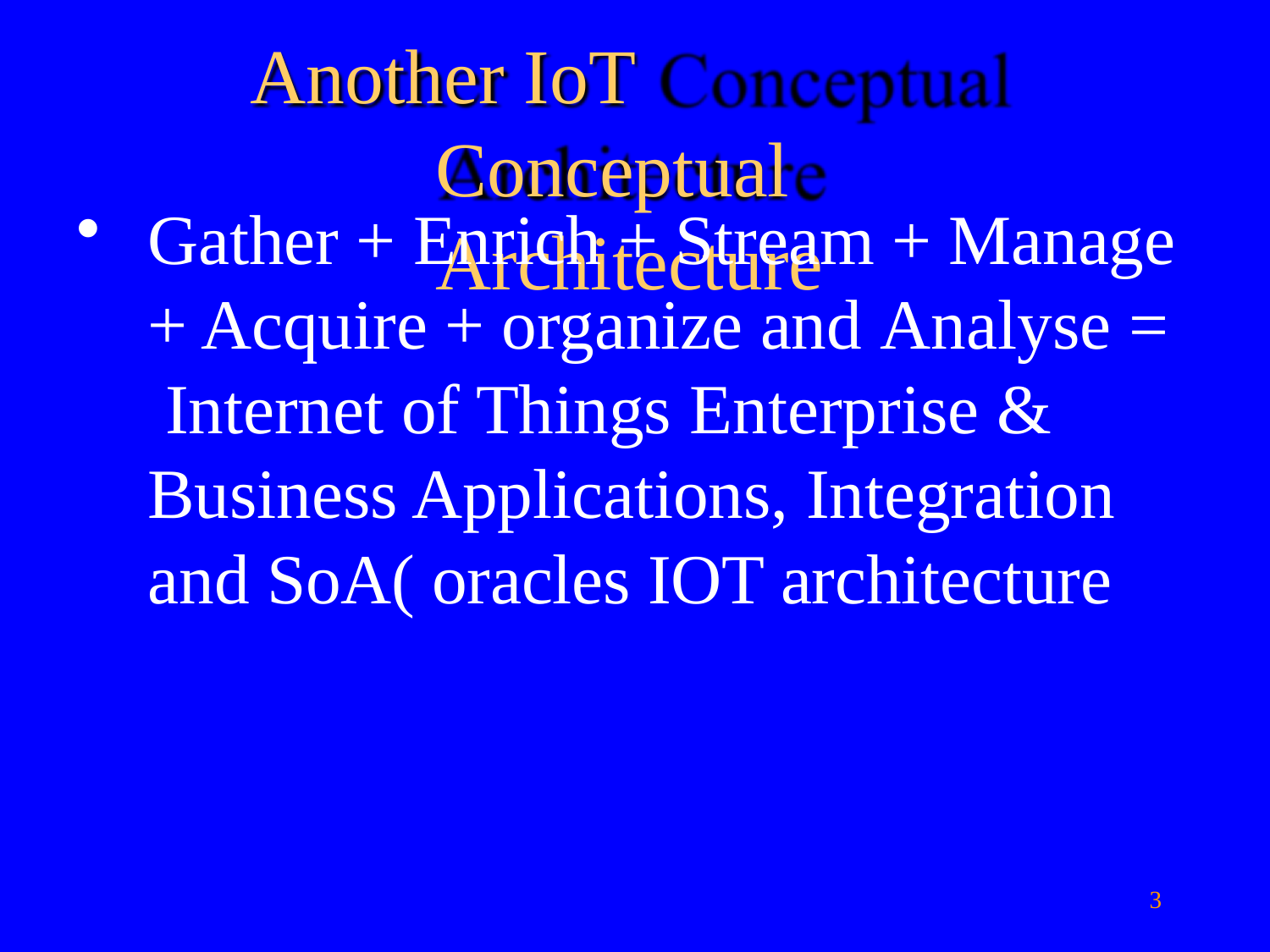

# Another IoT Conceptual  Architecture
Gather + Enrich + Stream + Manage
+ Acquire + organize and Analyse =  Internet of Things Enterprise &  Business Applications, Integration
and SoA( oracles IOT architecture

3